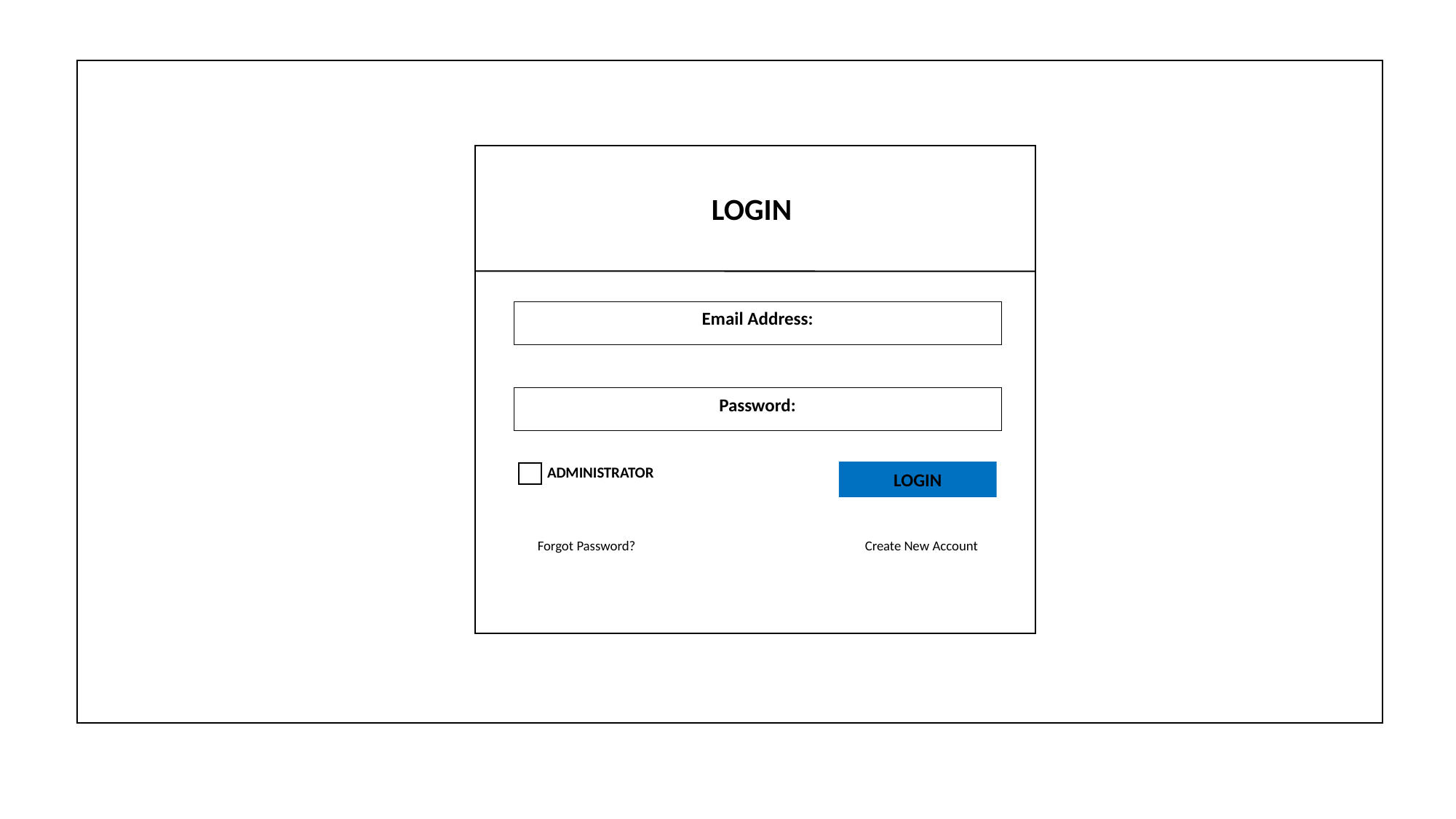

Email Address:
Password:
LOGIN
ADMINISTRATOR
LOGIN

Forgot Password? 			Create New Account